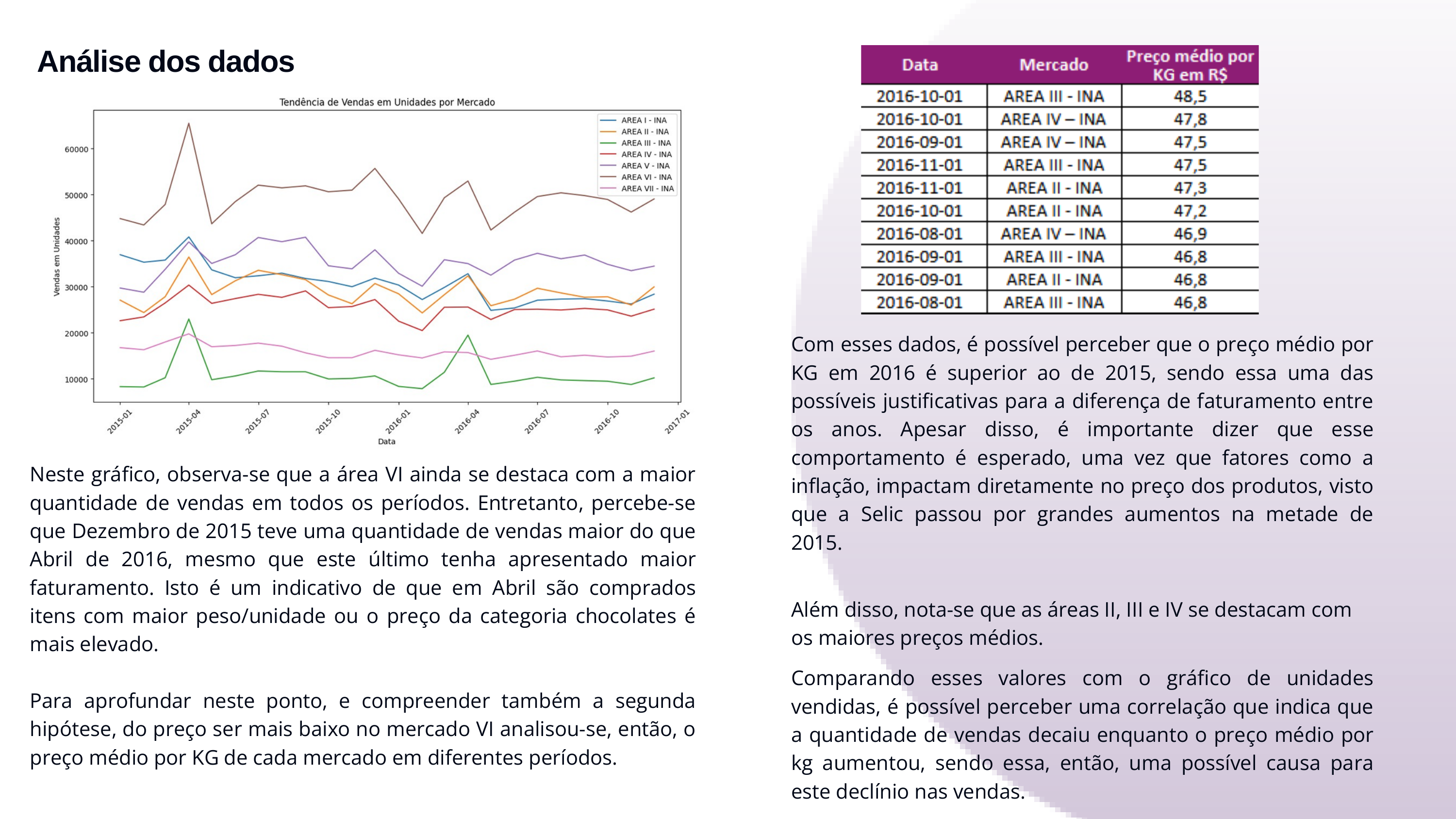

Análise dos dados

Com esses dados, é possível perceber que o preço médio por KG em 2016 é superior ao de 2015, sendo essa uma das possíveis justificativas para a diferença de faturamento entre os anos. Apesar disso, é importante dizer que esse comportamento é esperado, uma vez que fatores como a inflação, impactam diretamente no preço dos produtos, visto que a Selic passou por grandes aumentos na metade de 2015.
Neste gráfico, observa-se que a área VI ainda se destaca com a maior quantidade de vendas em todos os períodos. Entretanto, percebe-se que Dezembro de 2015 teve uma quantidade de vendas maior do que Abril de 2016, mesmo que este último tenha apresentado maior faturamento. Isto é um indicativo de que em Abril são comprados itens com maior peso/unidade ou o preço da categoria chocolates é mais elevado.

Para aprofundar neste ponto, e compreender também a segunda hipótese, do preço ser mais baixo no mercado VI analisou-se, então, o preço médio por KG de cada mercado em diferentes períodos.
Além disso, nota-se que as áreas II, III e IV se destacam com os maiores preços médios.
Comparando esses valores com o gráfico de unidades vendidas, é possível perceber uma correlação que indica que a quantidade de vendas decaiu enquanto o preço médio por kg aumentou, sendo essa, então, uma possível causa para este declínio nas vendas.